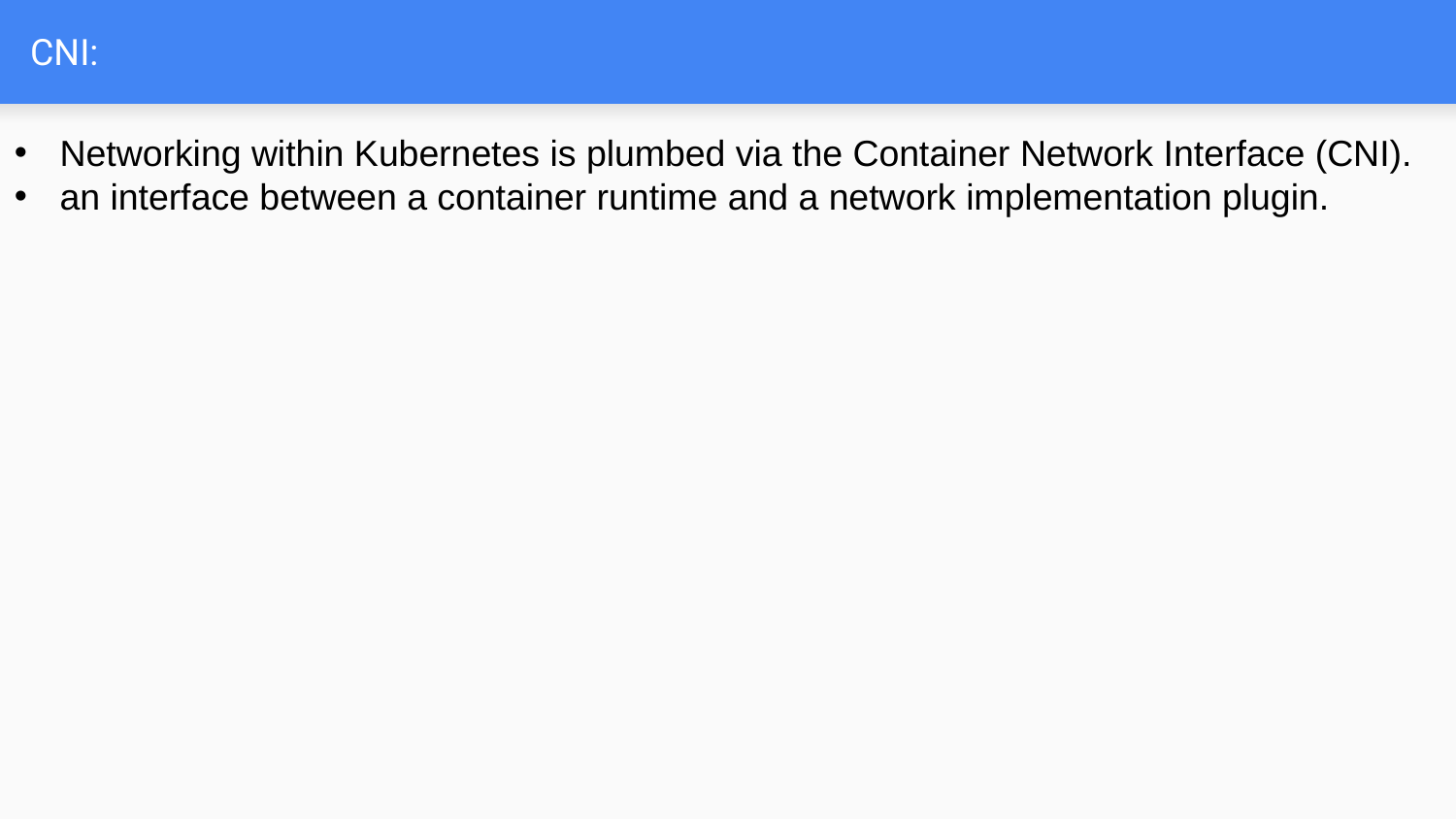

# CNI:

Networking within Kubernetes is plumbed via the Container Network Interface (CNI).
an interface between a container runtime and a network implementation plugin.